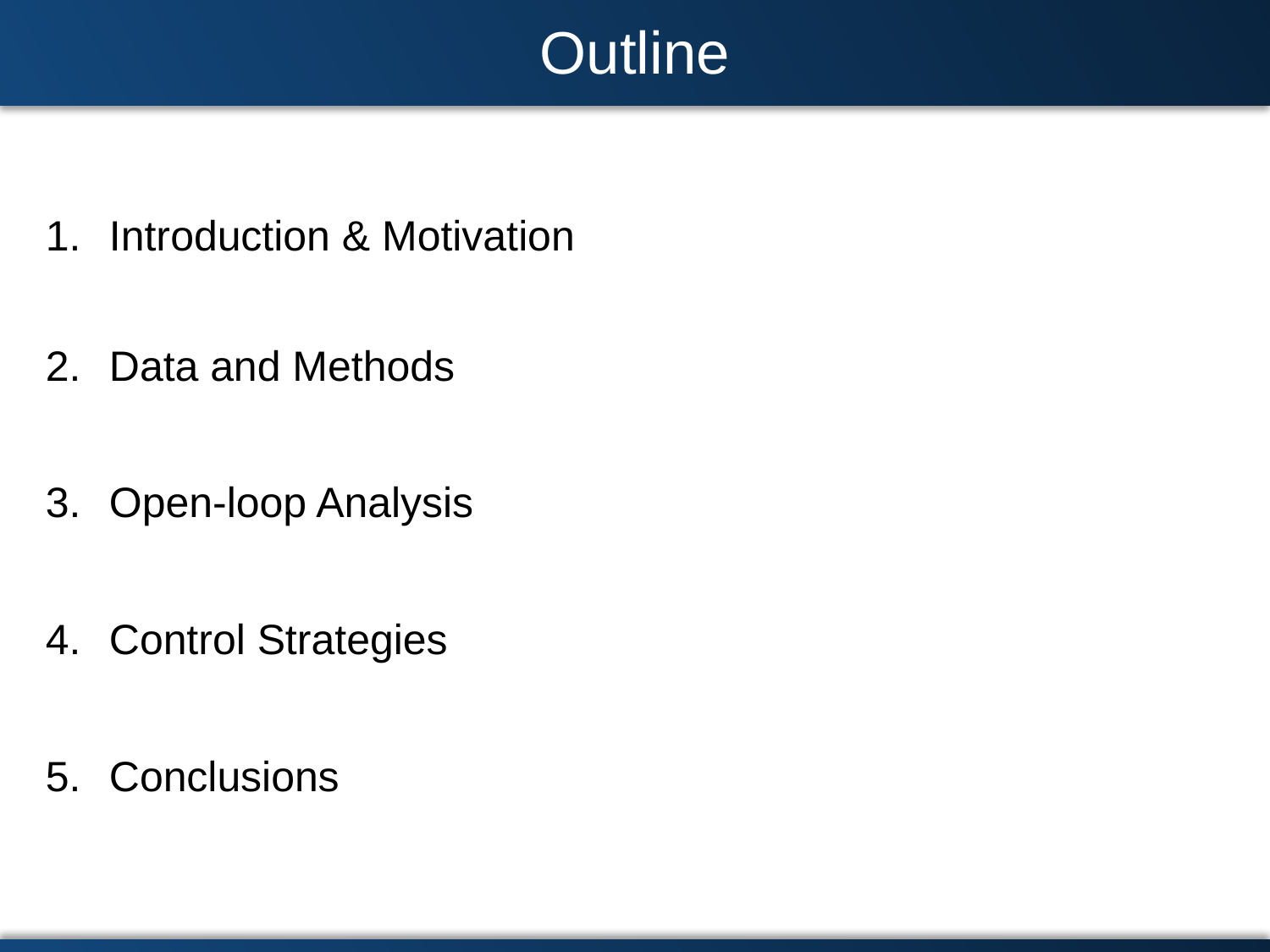

# Outline
Introduction & Motivation
Data and Methods
Open-loop Analysis
Control Strategies
Conclusions